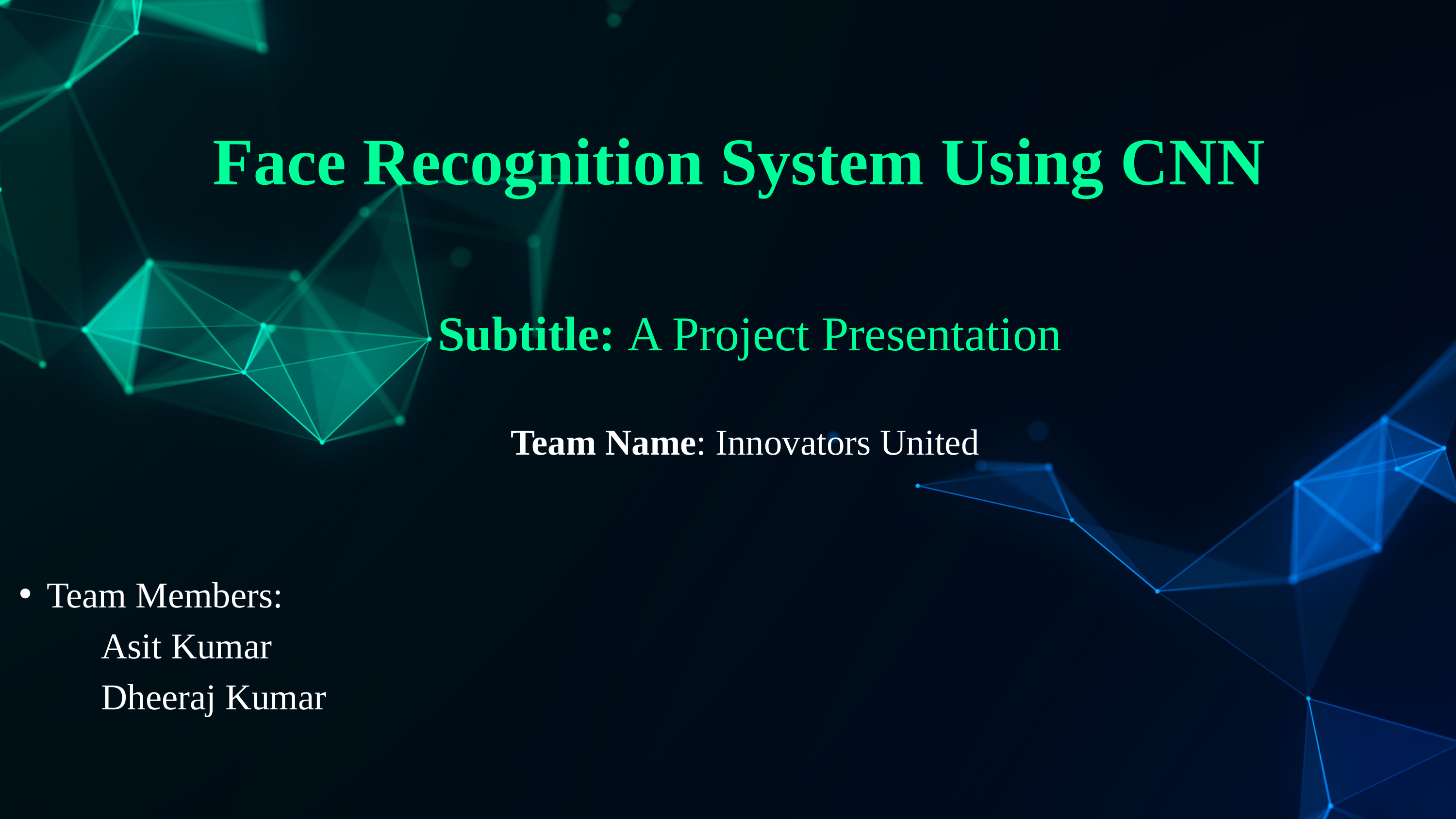

Face Recognition System Using CNN

                                              Subtitle: A Project Presentation

                                                      Team Name: Innovators United

Team Members:
         Asit Kumar
         Dheeraj Kumar